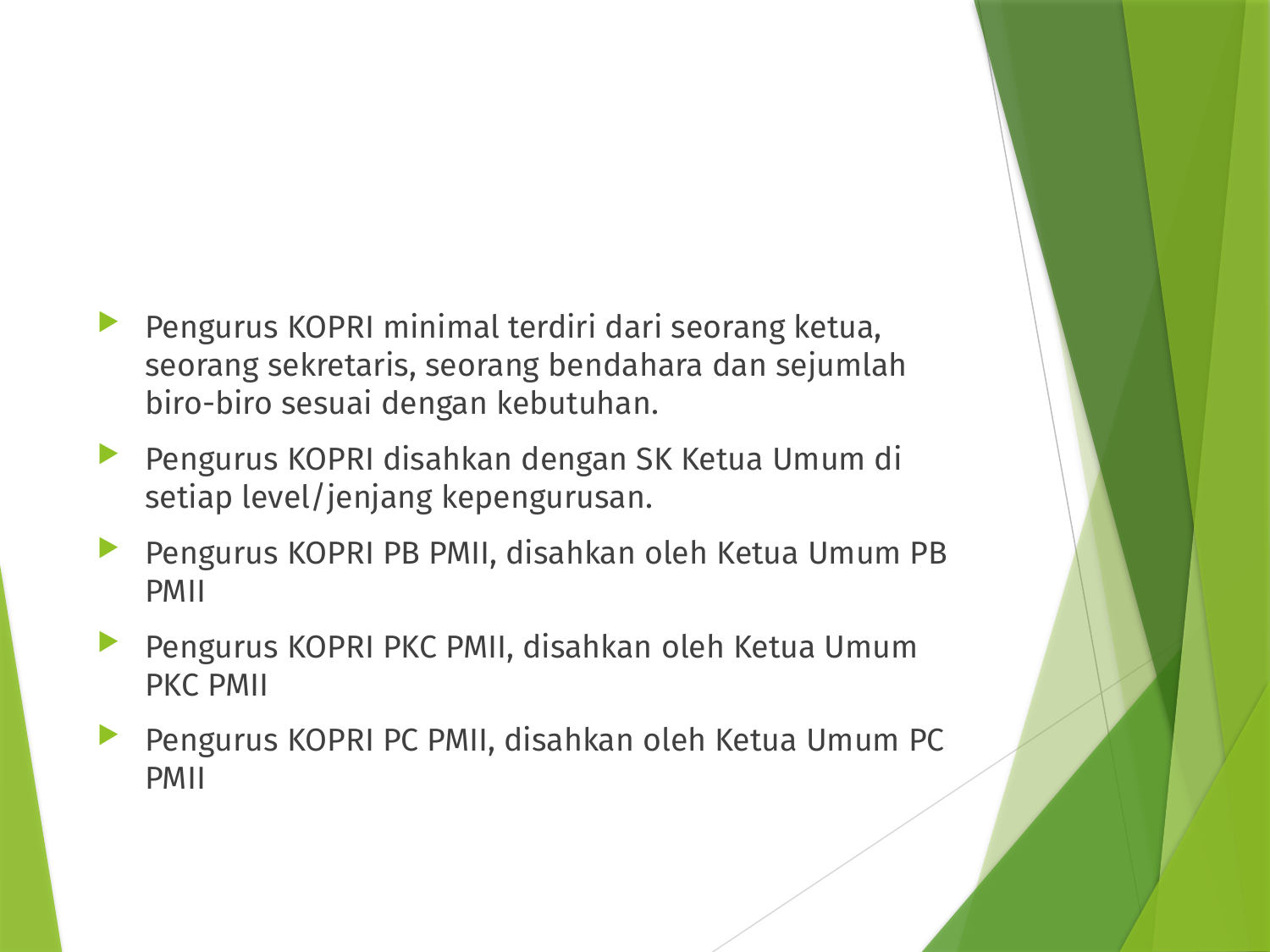

#
Pengurus KOPRI minimal terdiri dari seorang ketua, seorang sekretaris, seorang bendahara dan sejumlah biro-biro sesuai dengan kebutuhan.
Pengurus KOPRI disahkan dengan SK Ketua Umum di setiap level/jenjang kepengurusan.
Pengurus KOPRI PB PMII, disahkan oleh Ketua Umum PB PMII
Pengurus KOPRI PKC PMII, disahkan oleh Ketua Umum PKC PMII
Pengurus KOPRI PC PMII, disahkan oleh Ketua Umum PC PMII